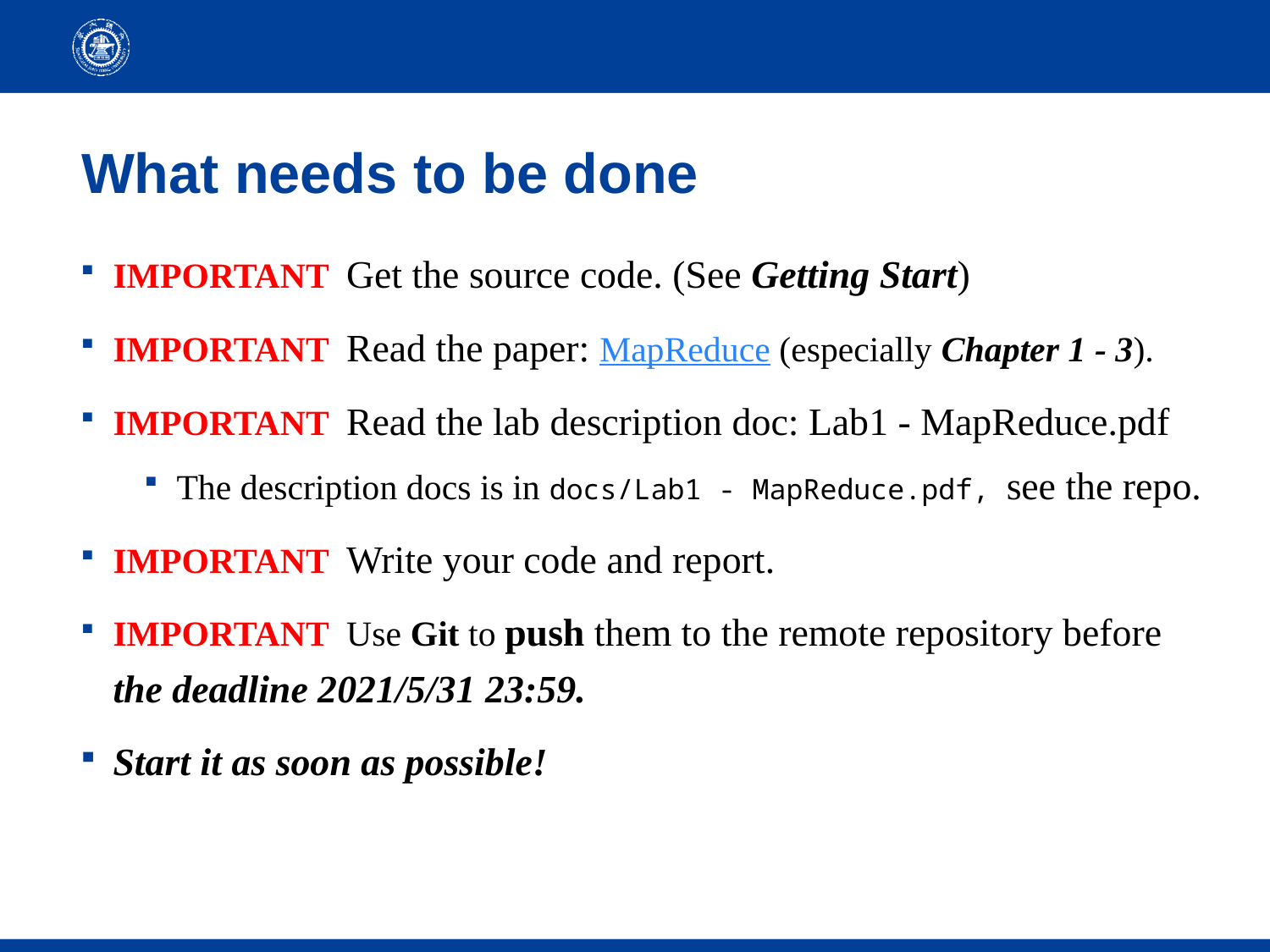

# What needs to be done
IMPORTANT  Get the source code. (See Getting Start)
IMPORTANT  Read the paper: MapReduce (especially Chapter 1 - 3).
IMPORTANT  Read the lab description doc: Lab1 - MapReduce.pdf
The description docs is in docs/Lab1 - MapReduce.pdf, see the repo.
IMPORTANT  Write your code and report.
IMPORTANT  Use Git to push them to the remote repository before the deadline 2021/5/31 23:59.
Start it as soon as possible!